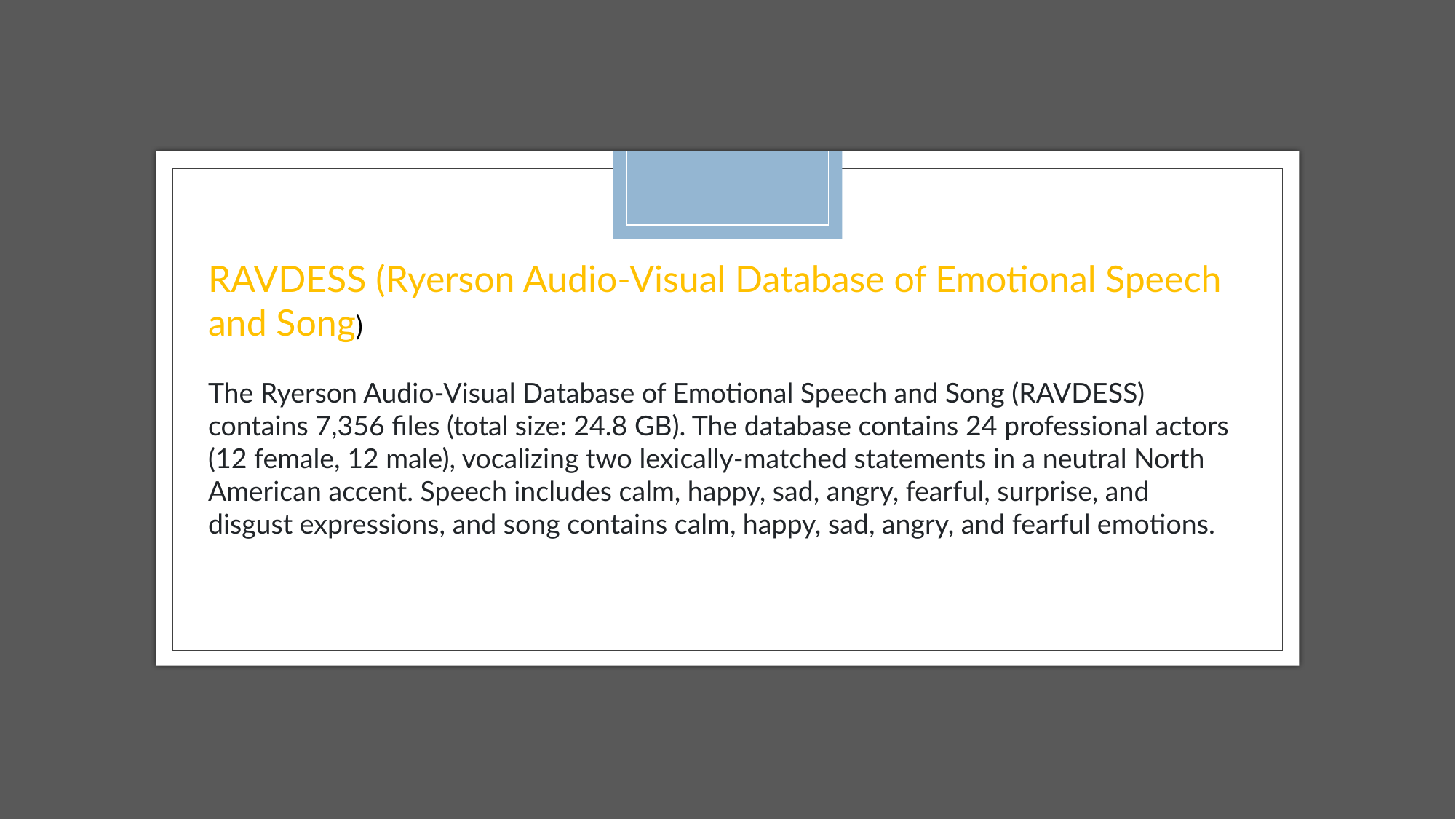

RAVDESS (Ryerson Audio-Visual Database of Emotional Speech and Song)

The Ryerson Audio-Visual Database of Emotional Speech and Song (RAVDESS) contains 7,356 files (total size: 24.8 GB). The database contains 24 professional actors (12 female, 12 male), vocalizing two lexically-matched statements in a neutral North American accent. Speech includes calm, happy, sad, angry, fearful, surprise, and disgust expressions, and song contains calm, happy, sad, angry, and fearful emotions.